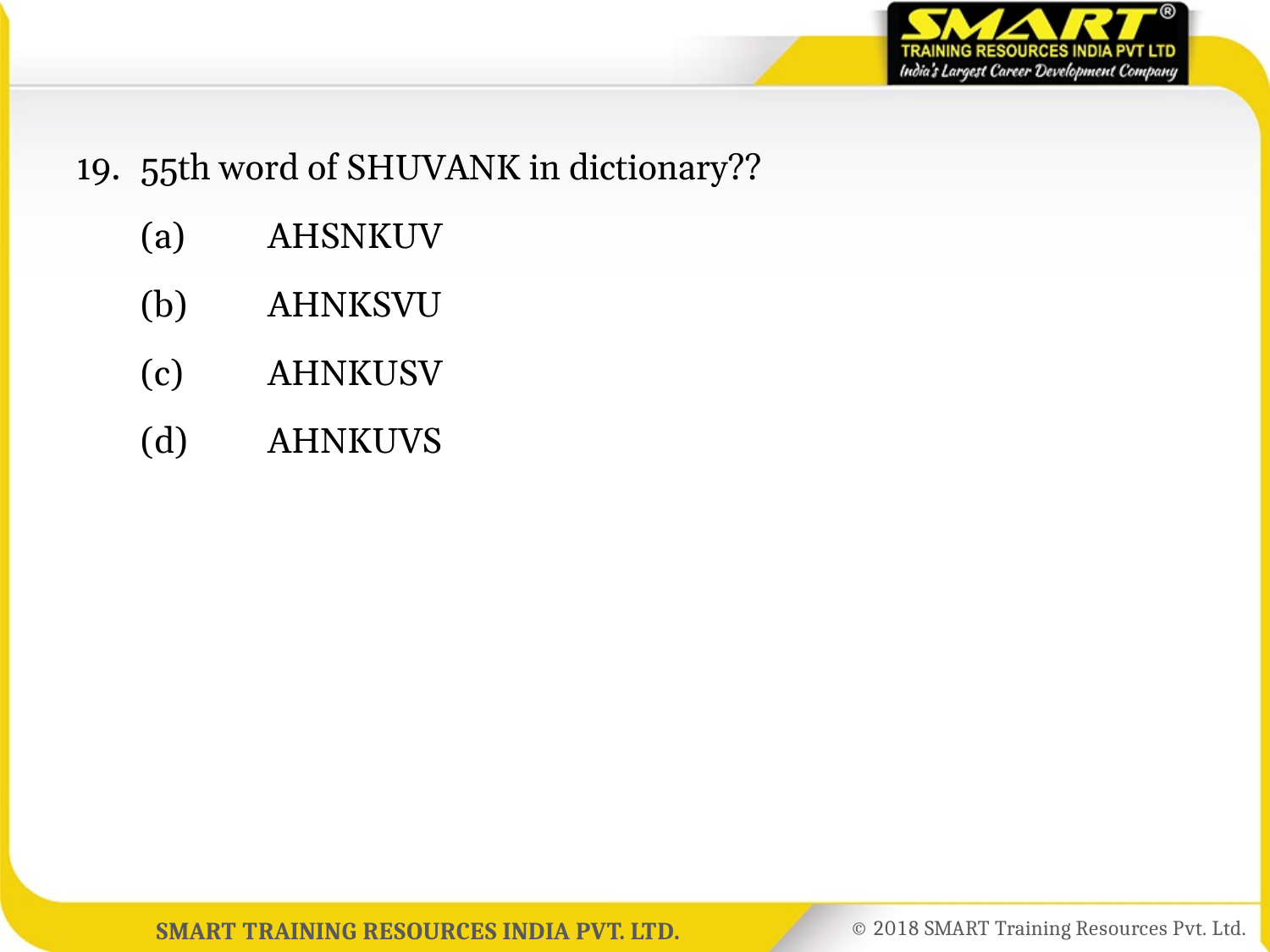

19.	55th word of SHUVANK in dictionary??
	(a)	AHSNKUV
	(b)	AHNKSVU
	(c)	AHNKUSV
	(d)	AHNKUVS